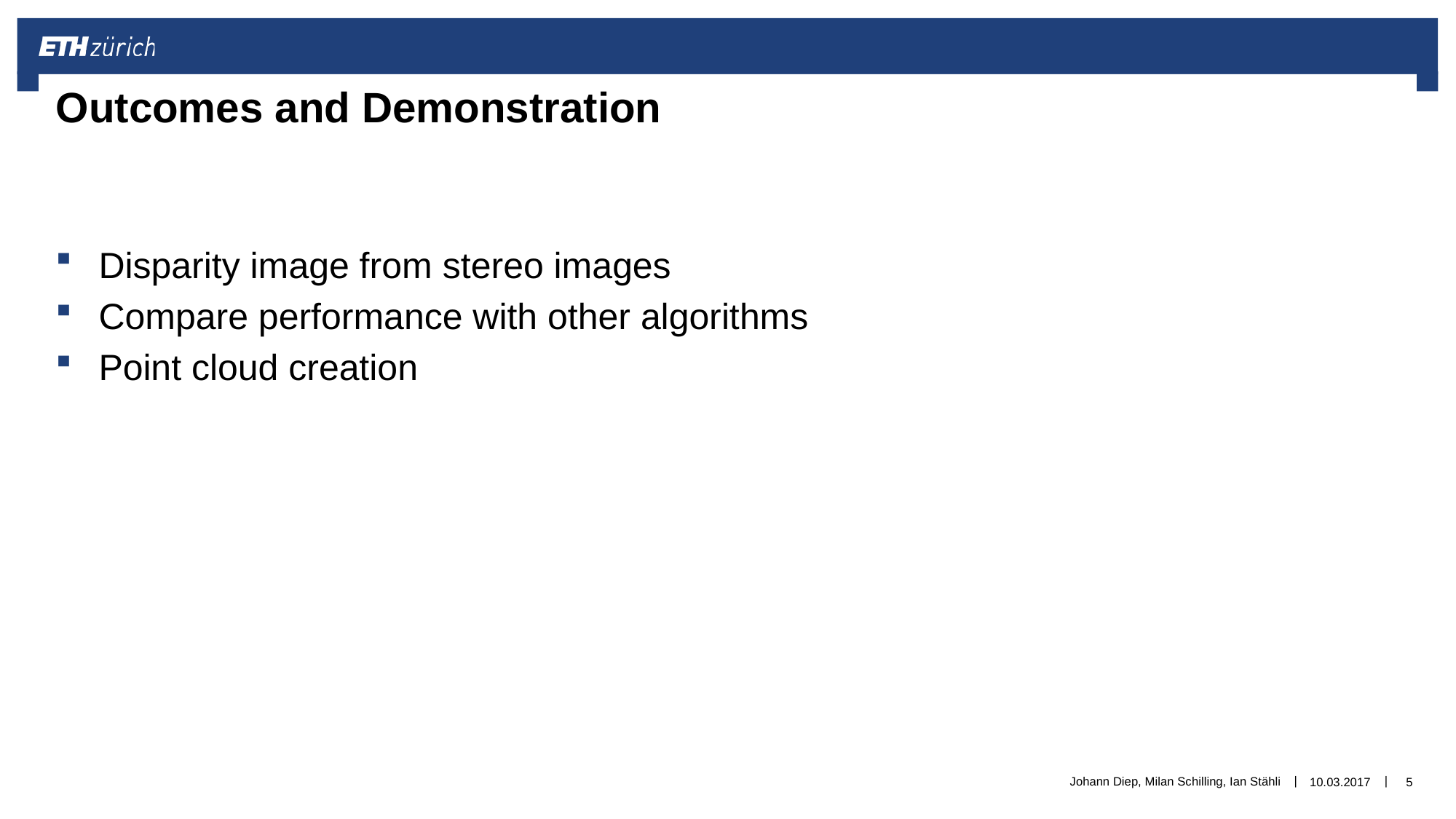

# Outcomes and Demonstration
Disparity image from stereo images
Compare performance with other algorithms
Point cloud creation
Johann Diep, Milan Schilling, Ian Stähli
10.03.2017
5